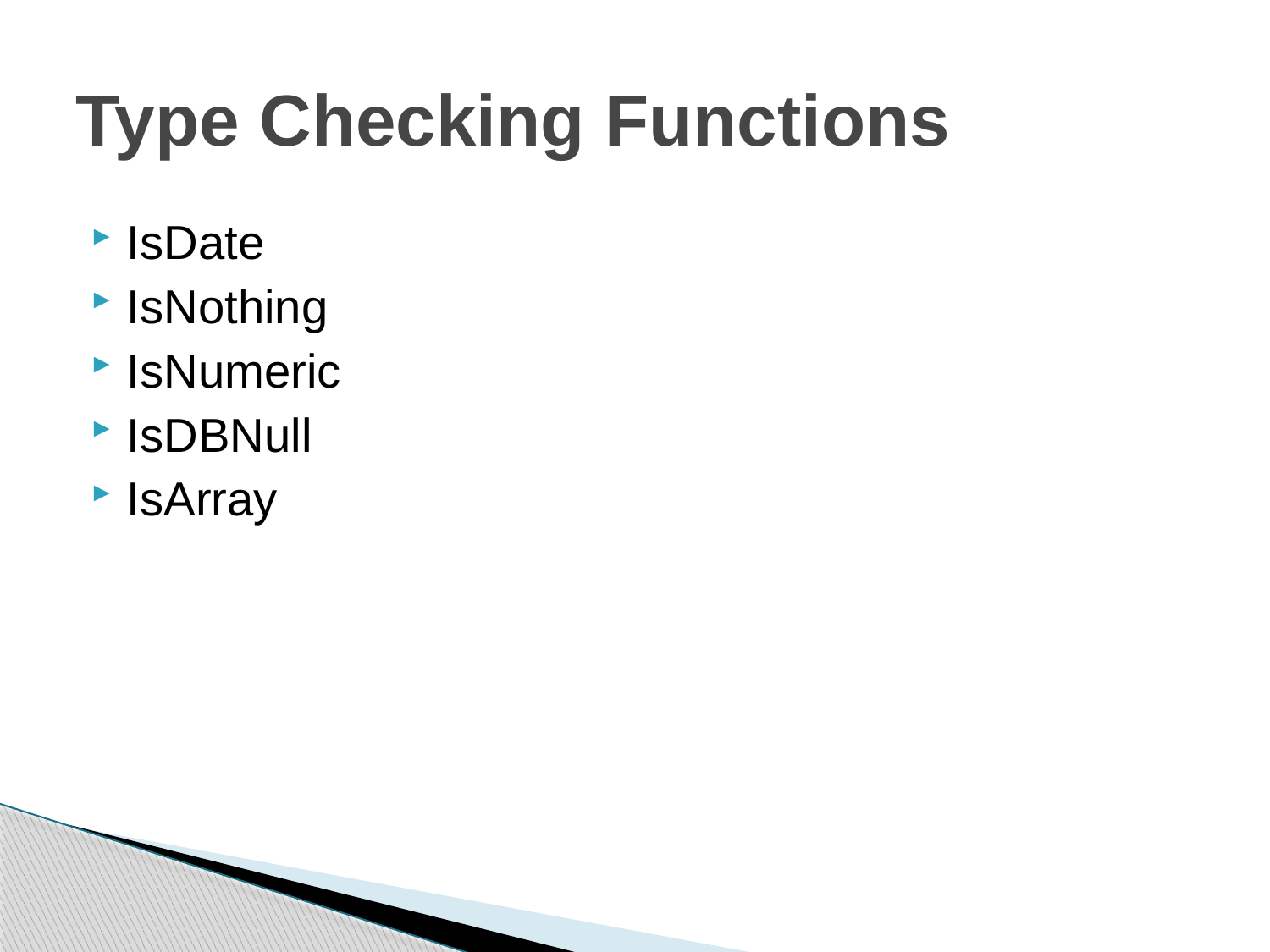

# Type Checking Functions
IsDate
IsNothing
IsNumeric
IsDBNull
IsArray